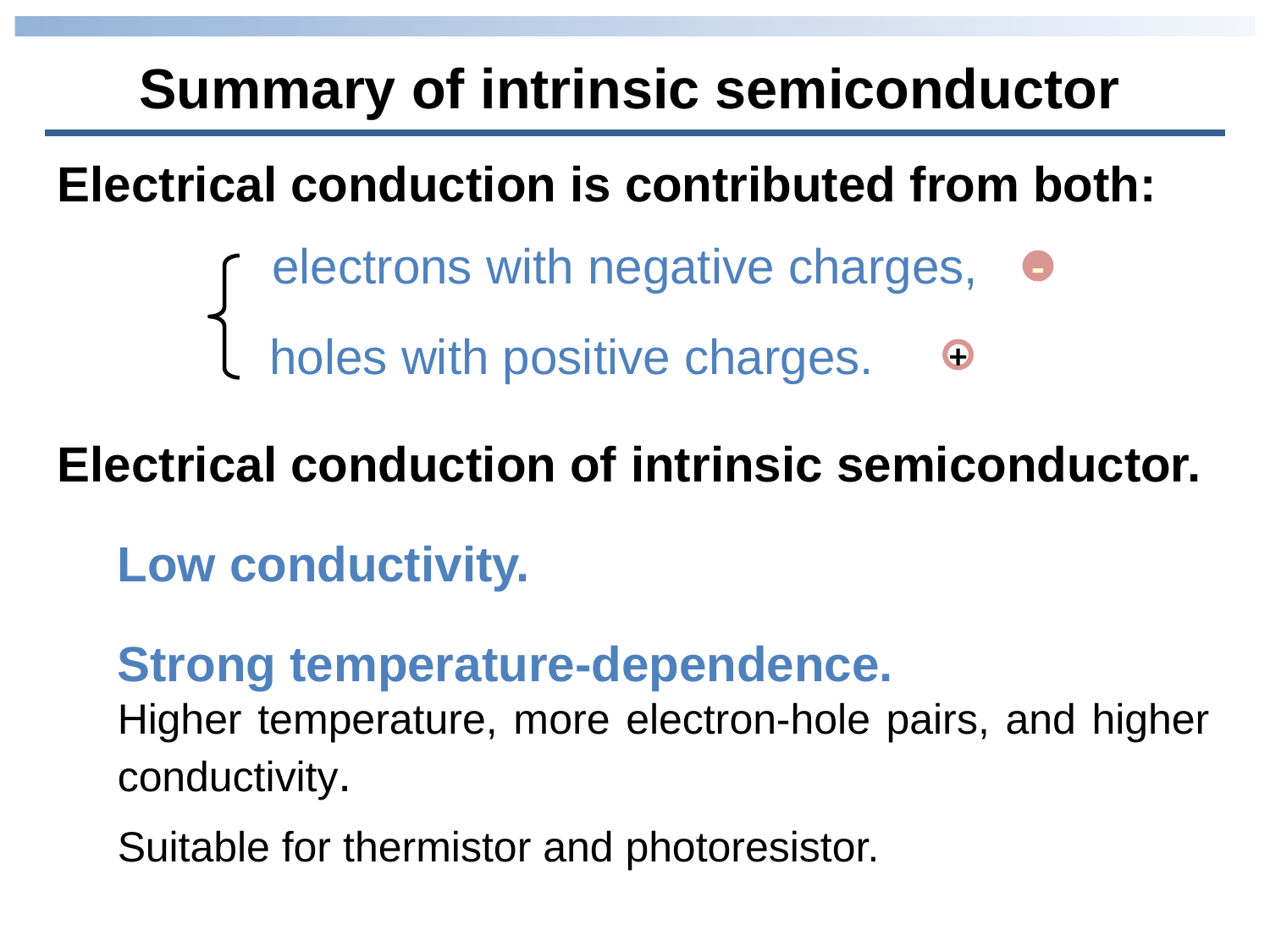

Summary of intrinsic semiconductor

Electrical conduction is contributed from both:
electrons with negative charges,

holes with positive charges.
-
+
Electrical conduction of intrinsic semiconductor.
Low conductivity.
Strong temperature-dependence.
Higher temperature, more electron-hole pairs, and higher conductivity.
Suitable for thermistor and photoresistor.